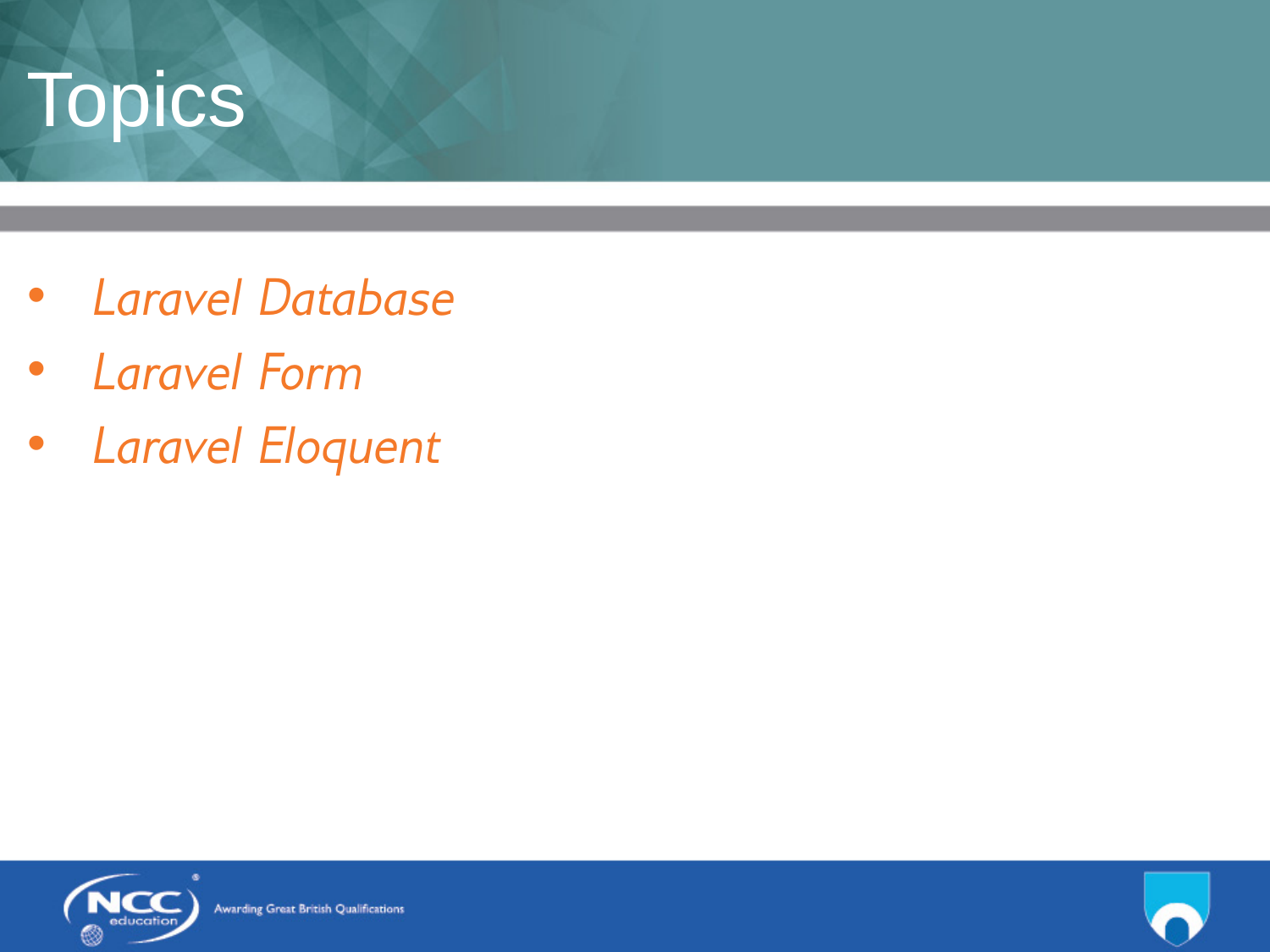

# Topics
Laravel Database
Laravel Form
Laravel Eloquent